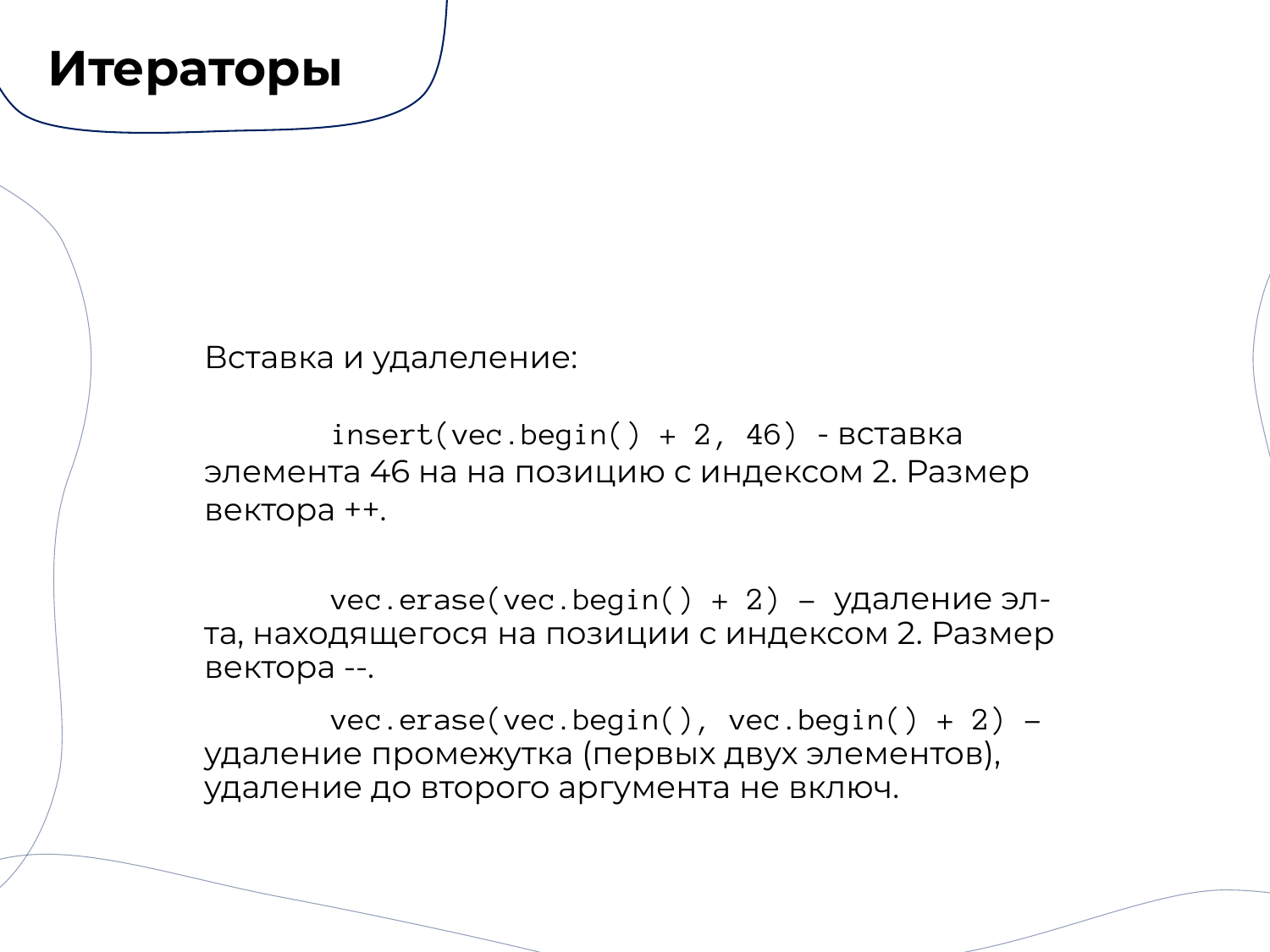

# Итераторы
Вставка и удалеление:

	insert(vec.begin() + 2, 46) - вставка элемента 46 на на позицию с индексом 2. Размер  вектора ++.

	vec.erase(vec.begin() + 2) - удаление эл-та, находящегося на позиции с индексом 2. Размер вектора --.
	vec.erase(vec.begin(), vec.begin() + 2) - удаление промежутка (первых двух элементов), удаление до второго аргумента не включ.